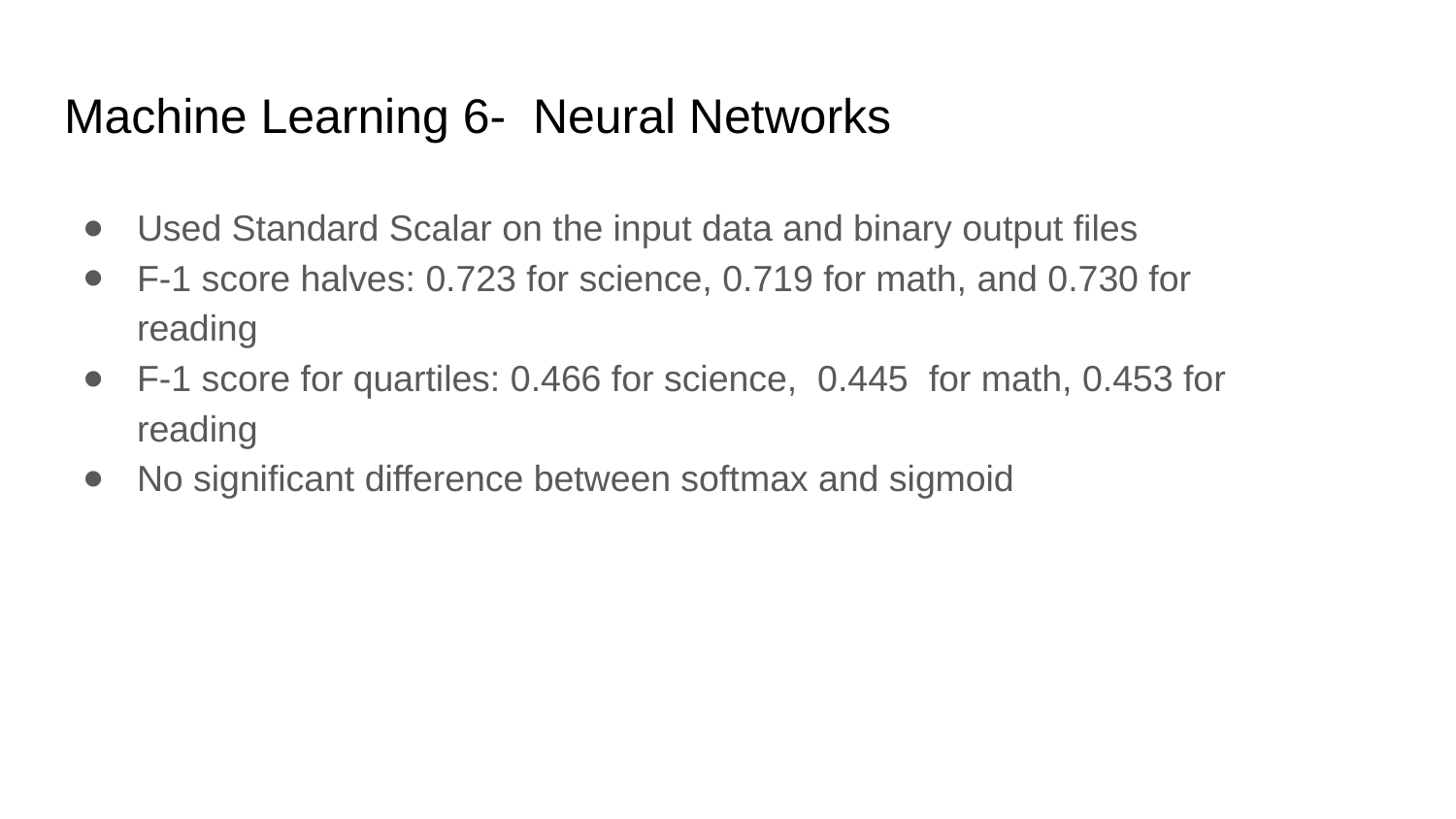

# Machine Learning 6-  Neural Networks
Used Standard Scalar on the input data and binary output files
F-1 score halves: 0.723 for science, 0.719 for math, and 0.730 for reading
F-1 score for quartiles: 0.466 for science,  0.445  for math, 0.453 for reading
No significant difference between softmax and sigmoid